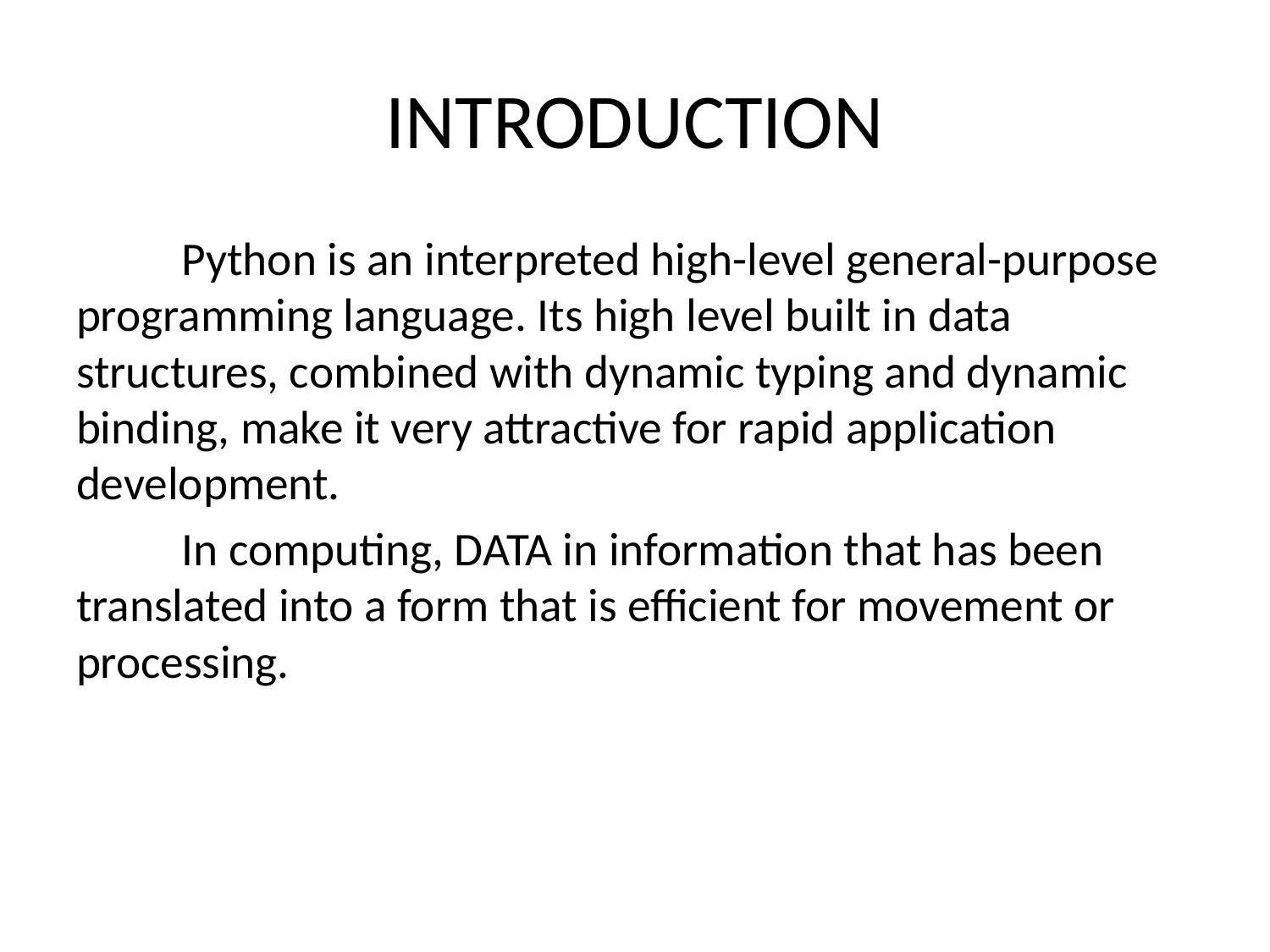

# INTRODUCTION
	Python is an interpreted high-level general-purpose programming language. Its high level built in data structures, combined with dynamic typing and dynamic binding, make it very attractive for rapid application development.
	In computing, DATA in information that has been translated into a form that is efficient for movement or processing.